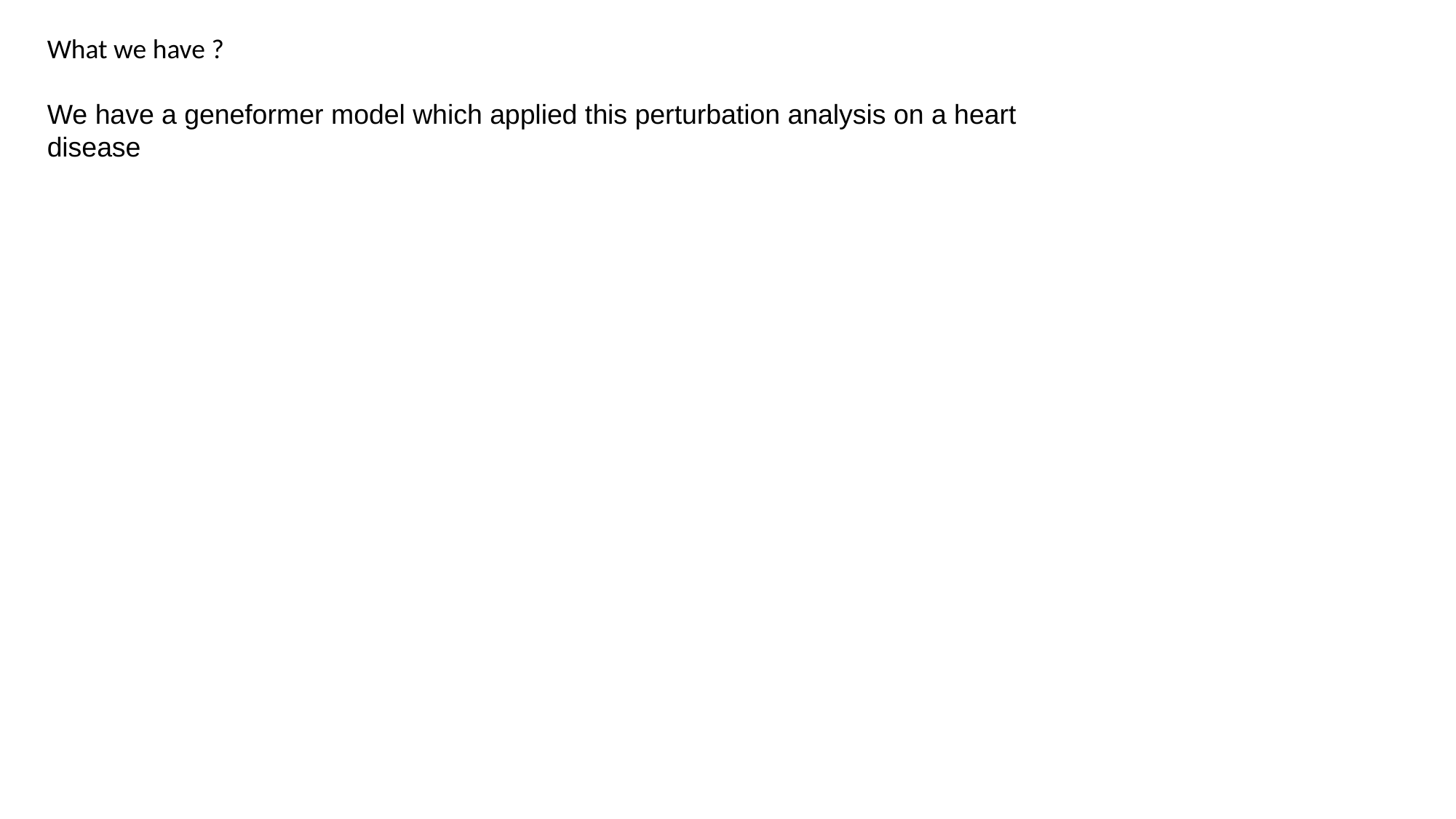

What we have ?

We have a geneformer model which applied this perturbation analysis on a heart disease